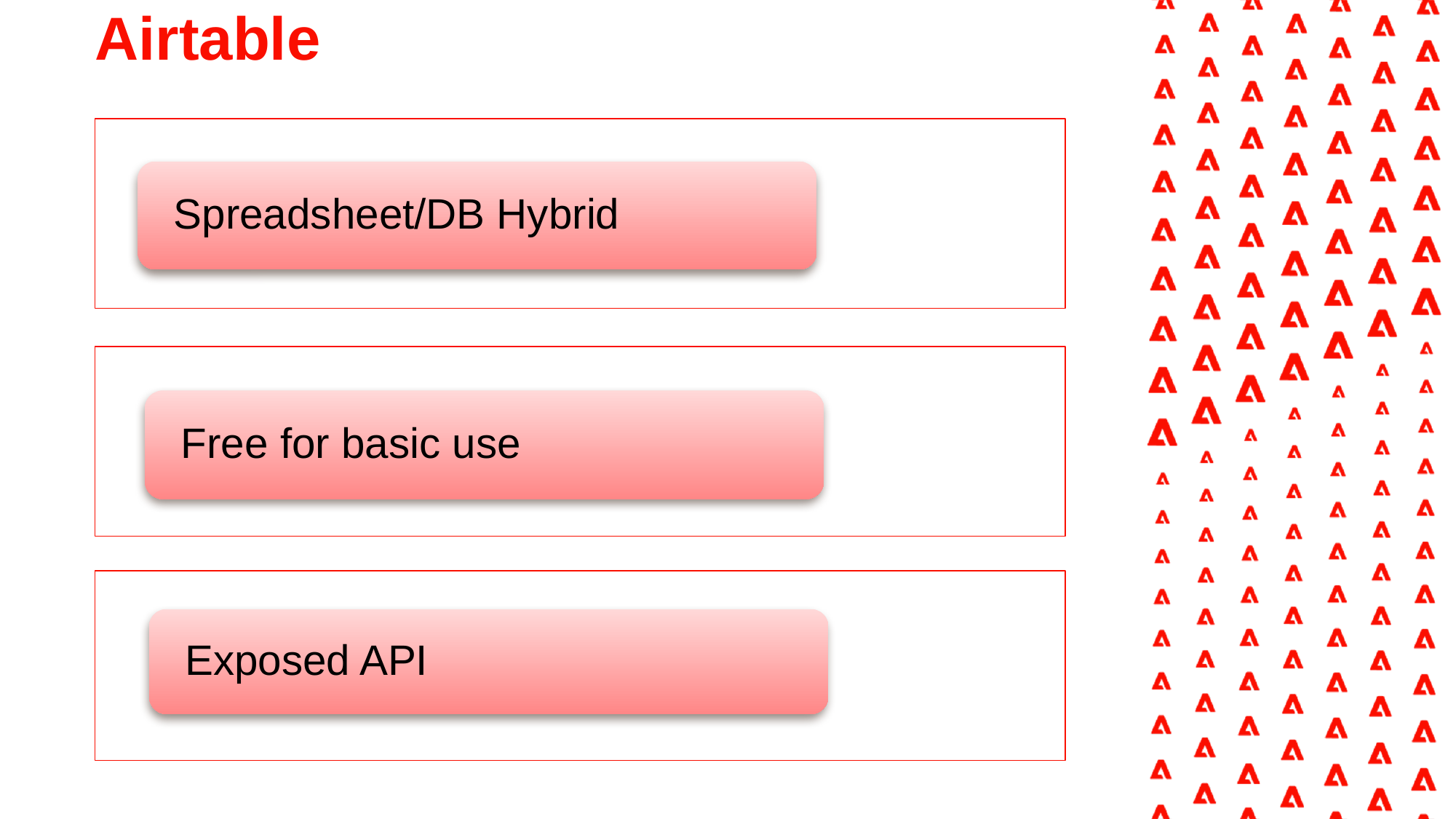

Airtable
Spreadsheet/DB Hybrid
Free for basic use
Exposed API